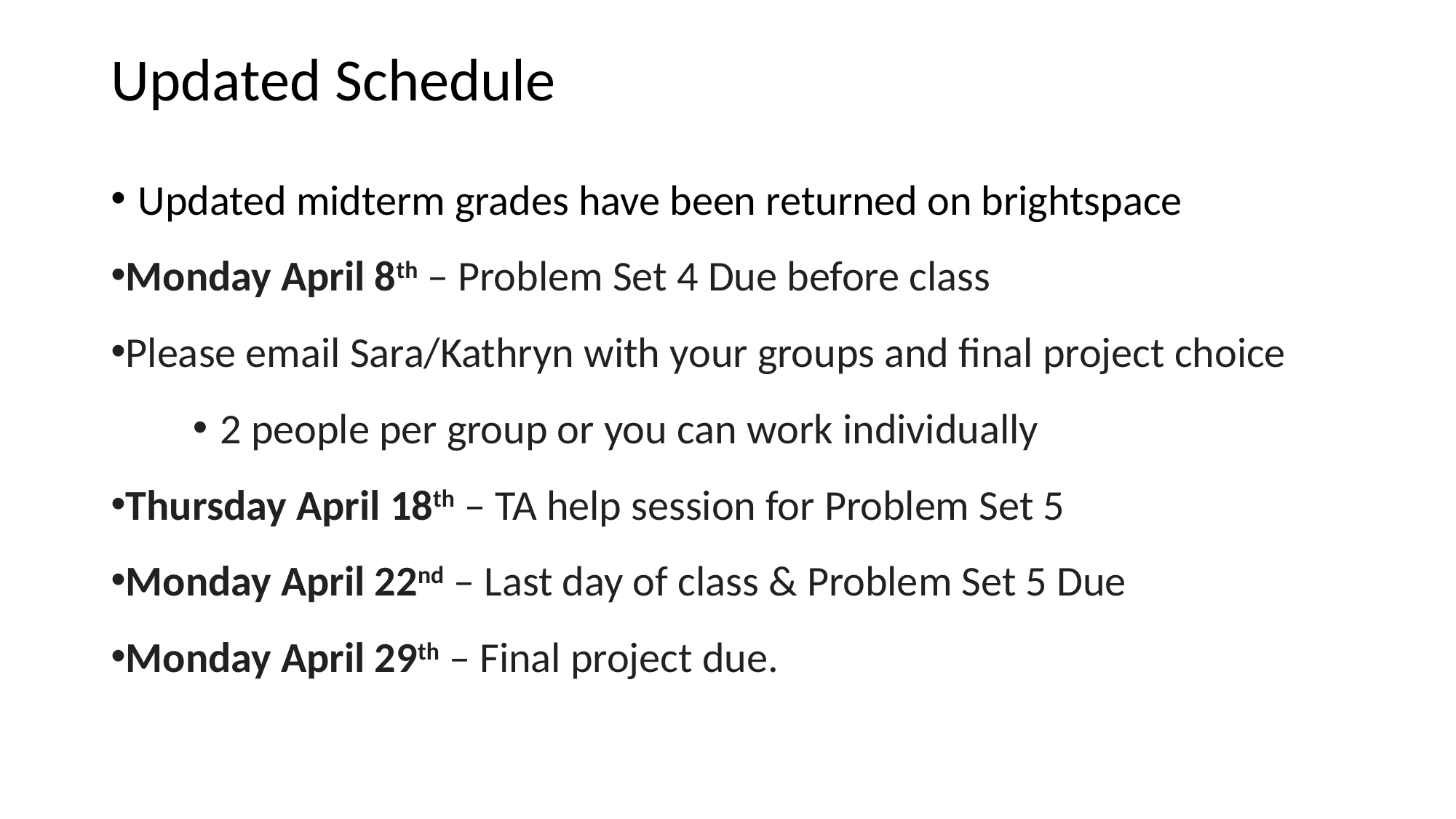

# Updated Schedule
Updated midterm grades have been returned on brightspace
Monday April 8th – Problem Set 4 Due before class
Please email Sara/Kathryn with your groups and final project choice
2 people per group or you can work individually
Thursday April 18th – TA help session for Problem Set 5
Monday April 22nd – Last day of class & Problem Set 5 Due
Monday April 29th – Final project due.